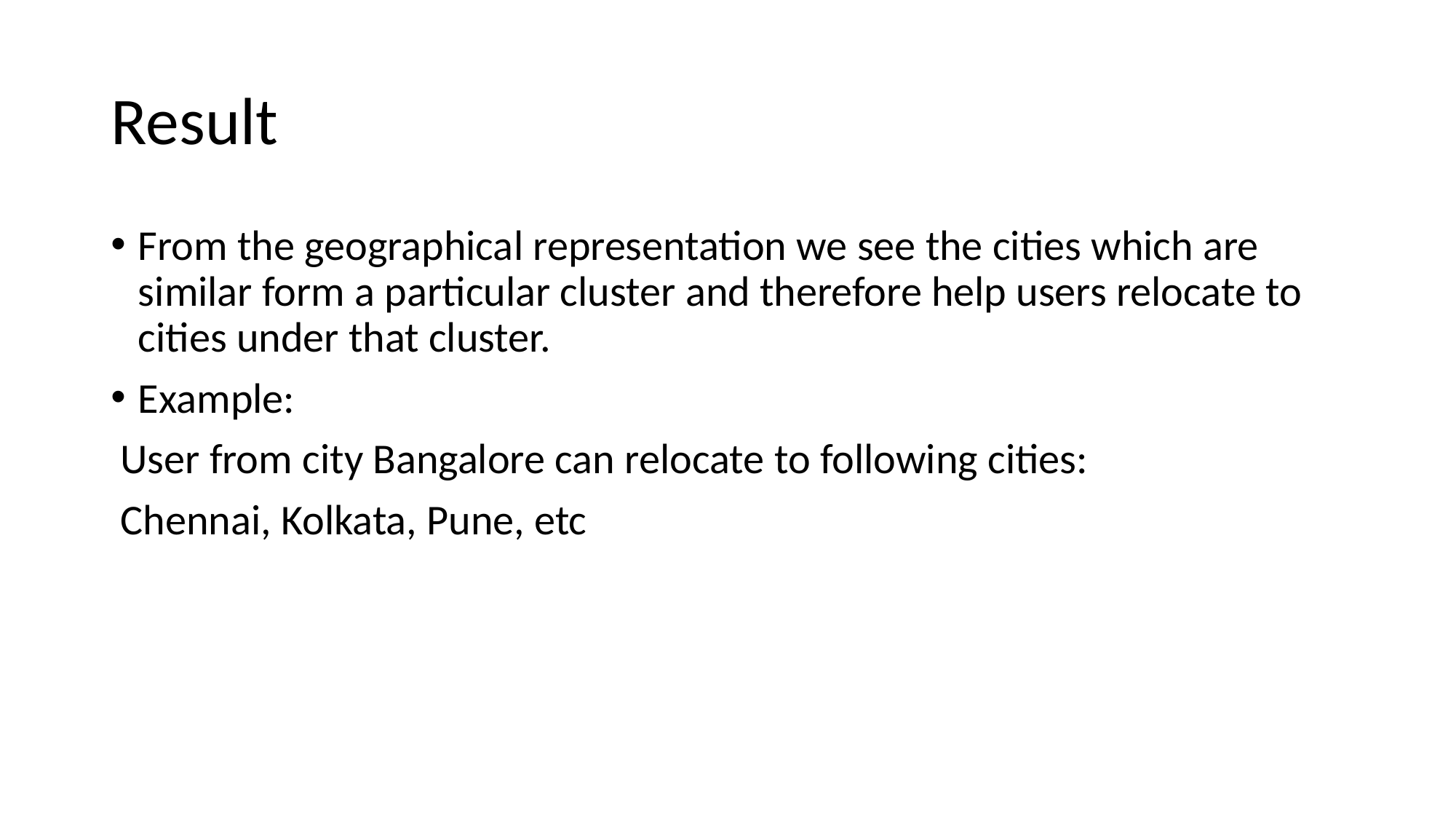

# Result
From the geographical representation we see the cities which are similar form a particular cluster and therefore help users relocate to cities under that cluster.
Example:
 User from city Bangalore can relocate to following cities:
 Chennai, Kolkata, Pune, etc